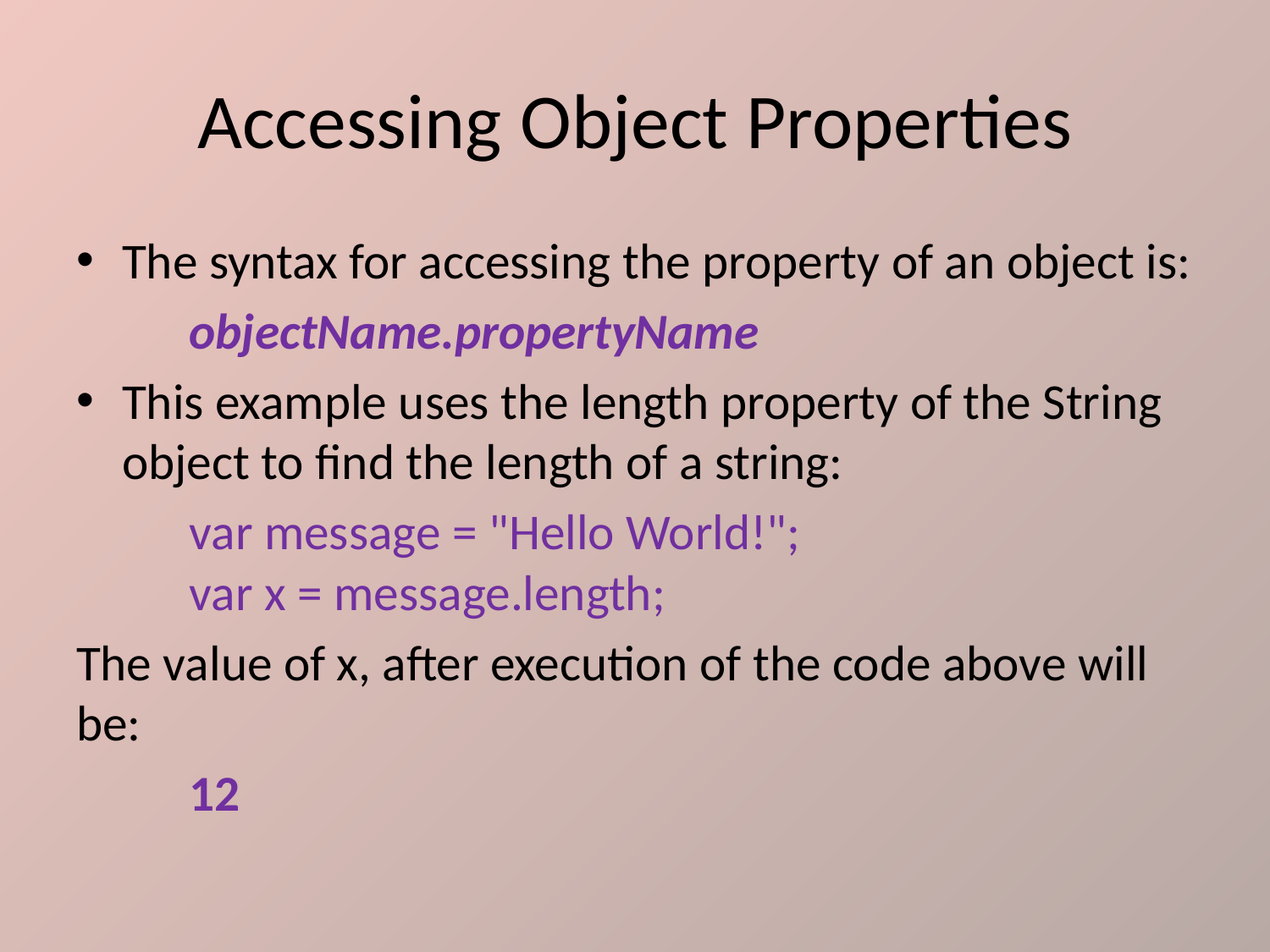

# Accessing Object Properties
The syntax for accessing the property of an object is:
	objectName.propertyName
This example uses the length property of the String object to find the length of a string:
	var message = "Hello World!";
	var x = message.length;
The value of x, after execution of the code above will be:
	12